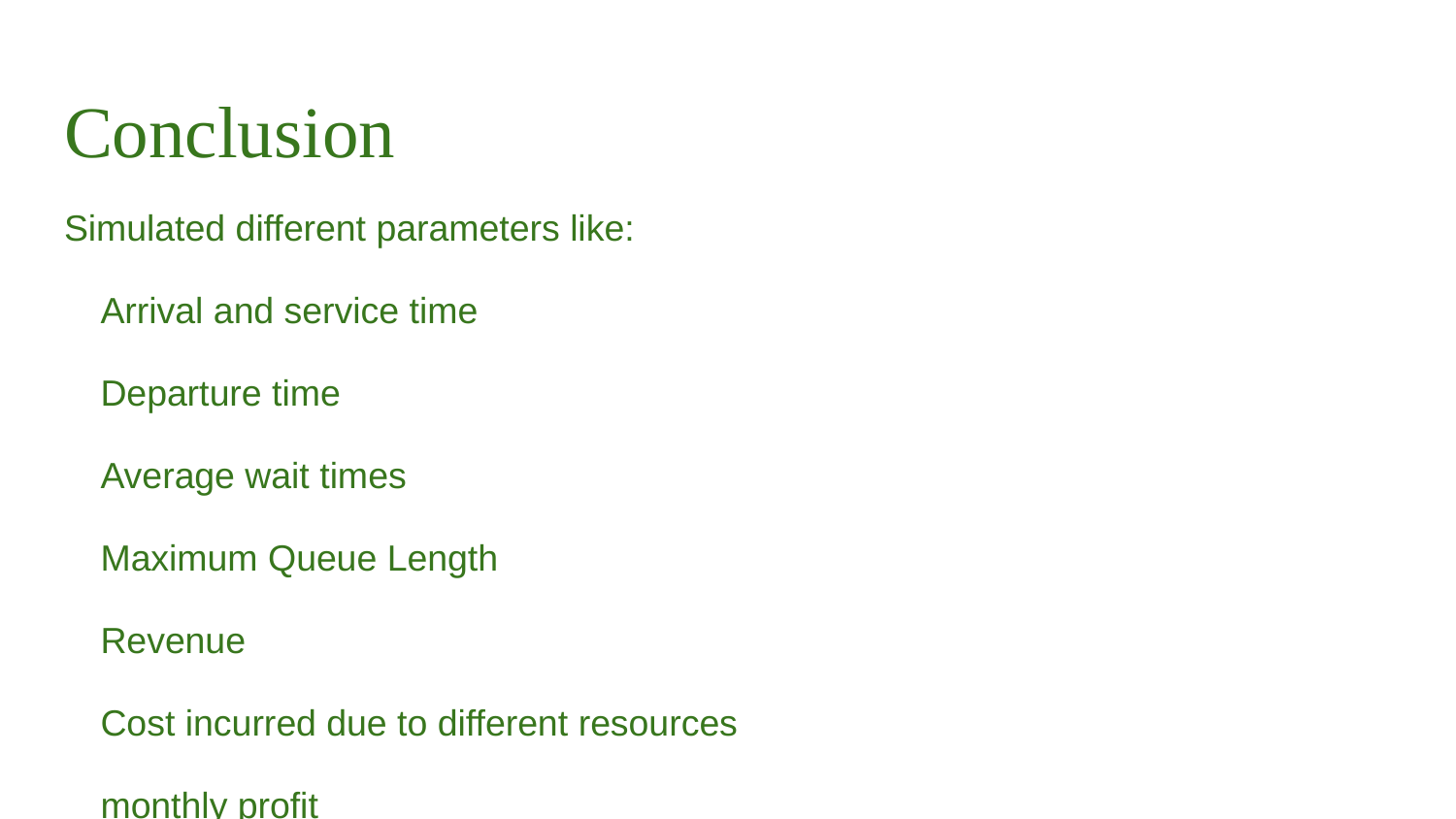

# Conclusion
Simulated different parameters like:
Arrival and service time
Departure time
Average wait times
Maximum Queue Length
Revenue
Cost incurred due to different resources
monthly profit
Return on investment period